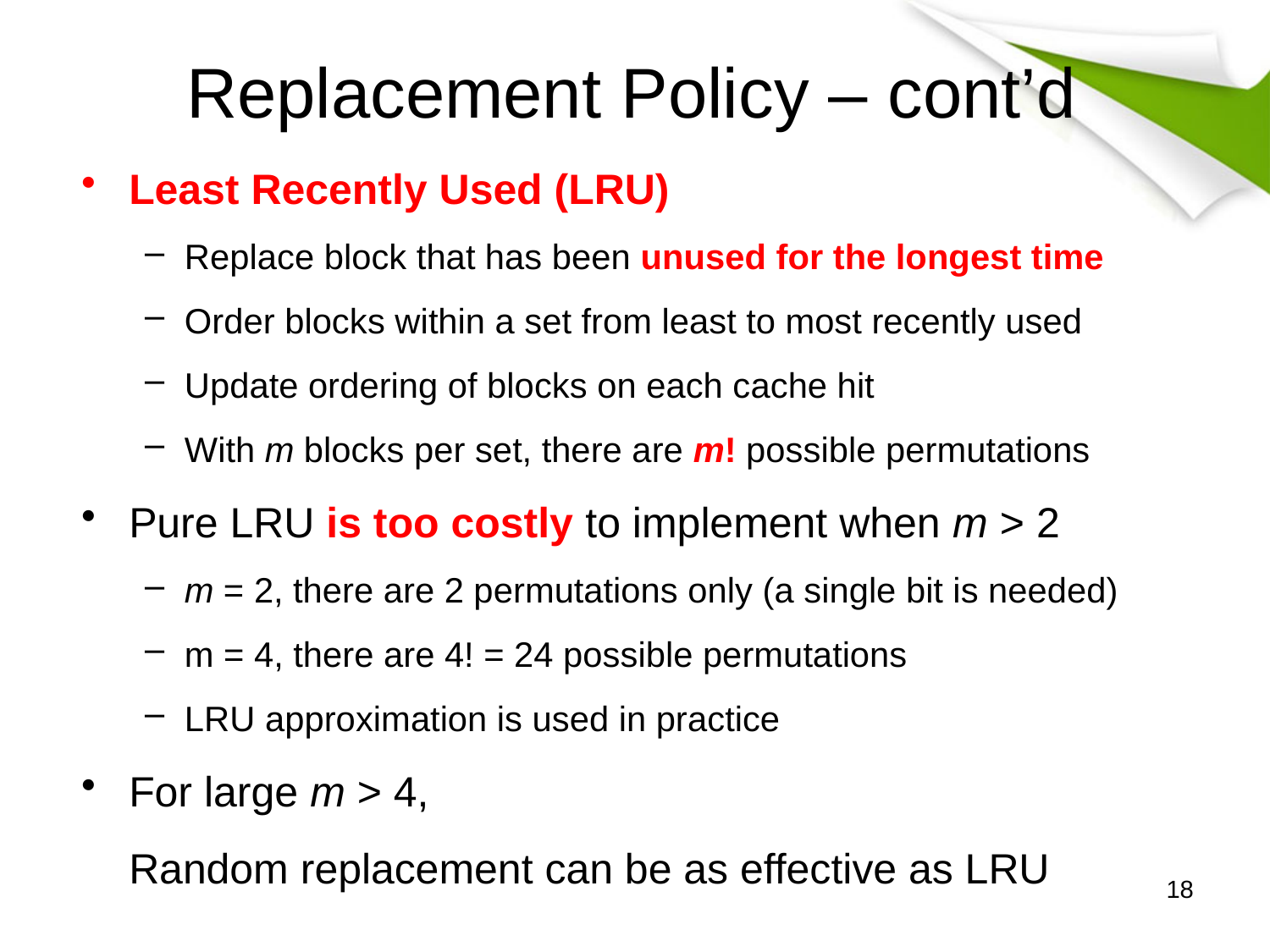

# Replacement Policy – cont’d
Least Recently Used (LRU)
Replace block that has been unused for the longest time
Order blocks within a set from least to most recently used
Update ordering of blocks on each cache hit
With m blocks per set, there are m! possible permutations
Pure LRU is too costly to implement when m > 2
m = 2, there are 2 permutations only (a single bit is needed)
m = 4, there are 4! = 24 possible permutations
LRU approximation is used in practice
For large m > 4,
	Random replacement can be as effective as LRU
18